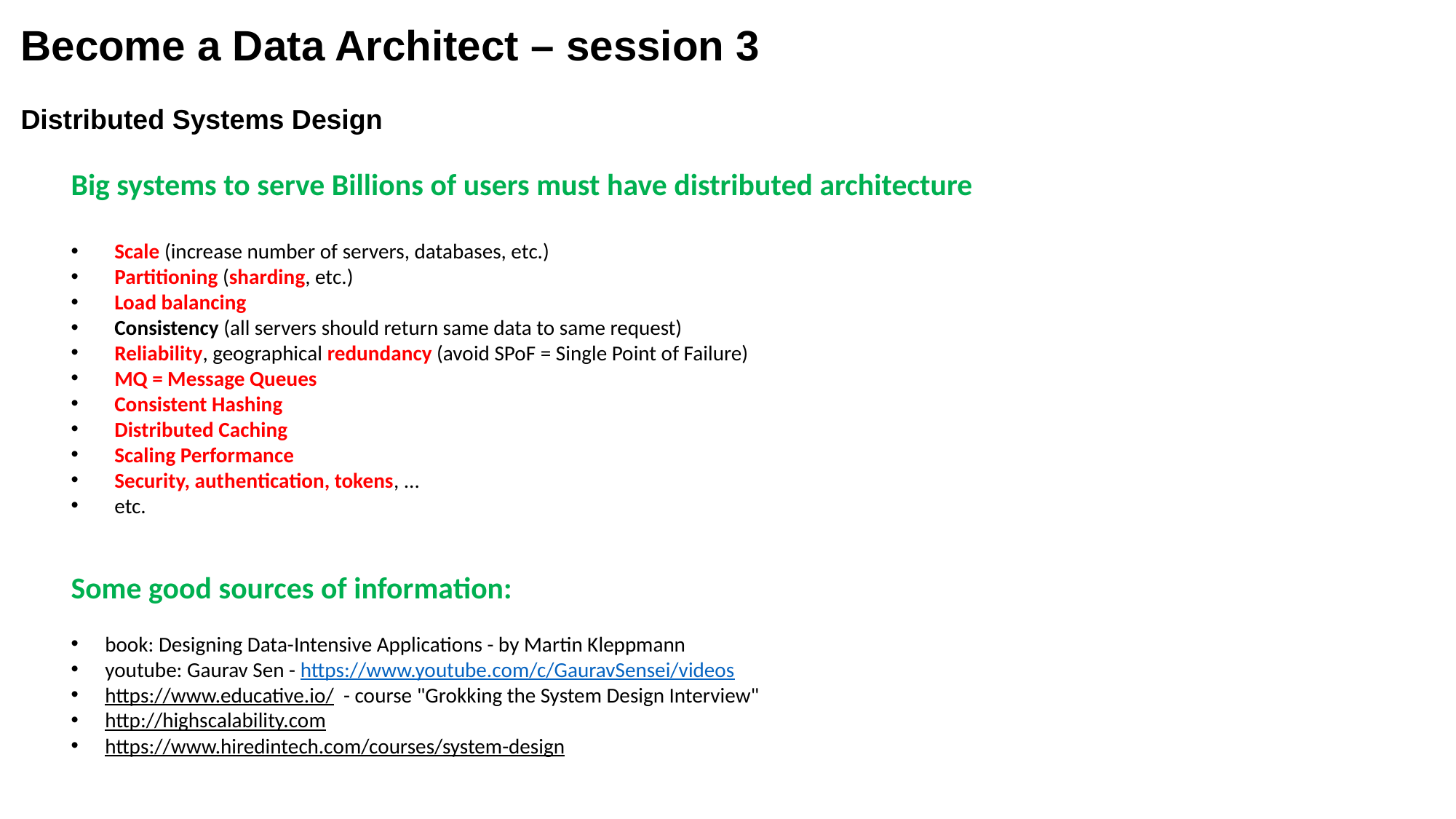

Become a Data Architect – session 3

Distributed Systems Design
Big systems to serve Billions of users must have distributed architecture

  Scale (increase number of servers, databases, etc.)
  Partitioning (sharding, etc.)
  Load balancing
  Consistency (all servers should return same data to same request)
  Reliability, geographical redundancy (avoid SPoF = Single Point of Failure)
  MQ = Message Queues
  Consistent Hashing
  Distributed Caching
  Scaling Performance
  Security, authentication, tokens, ...
  etc.

Some good sources of information:

book: Designing Data-Intensive Applications - by Martin Kleppmann
youtube: Gaurav Sen - https://www.youtube.com/c/GauravSensei/videos
https://www.educative.io/  - course "Grokking the System Design Interview"
http://highscalability.com
https://www.hiredintech.com/courses/system-design